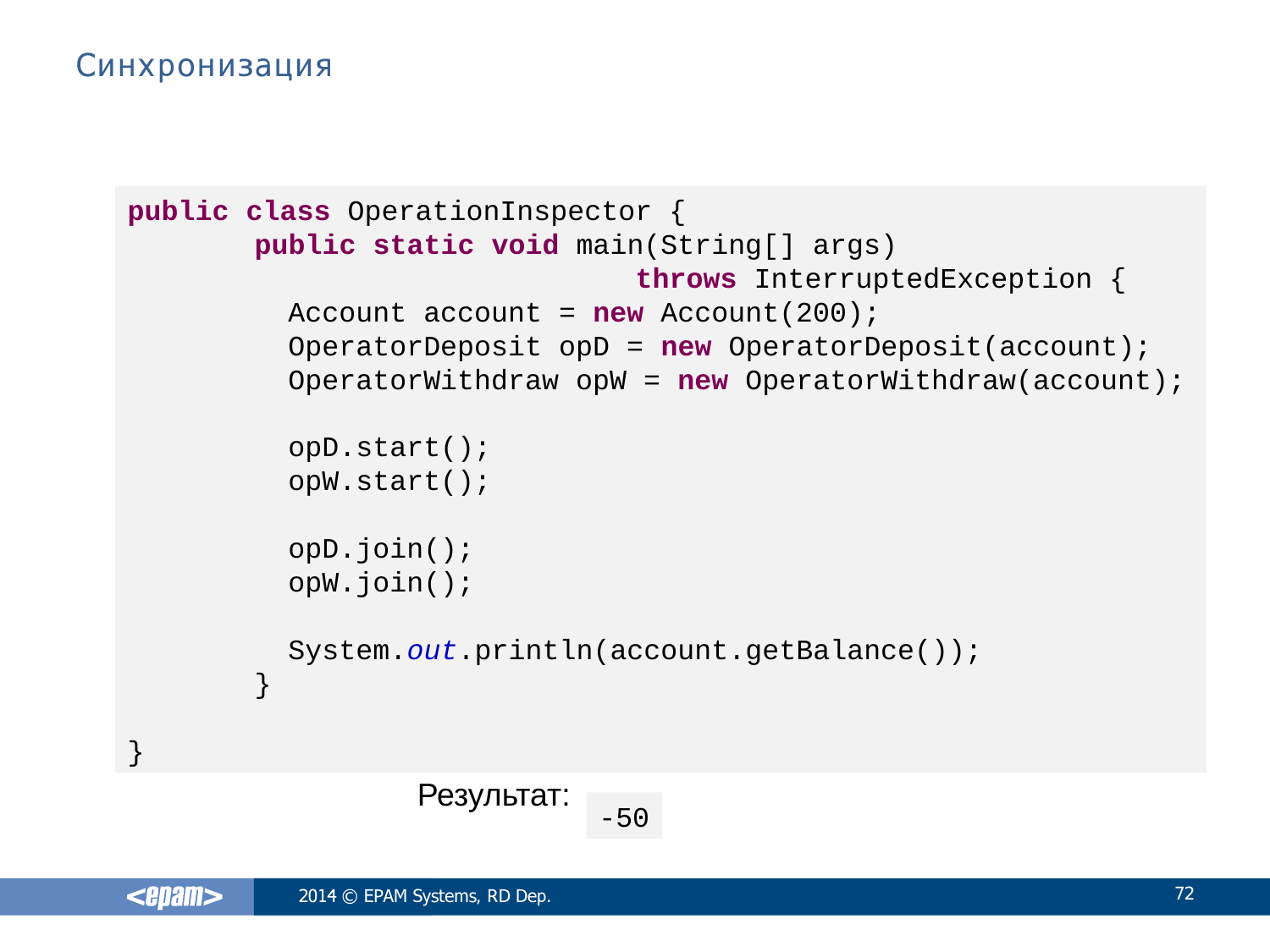

# Синхронизация
public class OperationInspector {
	public static void main(String[] args)
				throws InterruptedException {
	  Account account = new Account(200);
	  OperatorDeposit opD = new OperatorDeposit(account);
	  OperatorWithdraw opW = new OperatorWithdraw(account);

	  opD.start();
	  opW.start();

	  opD.join();
	  opW.join();

	  System.out.println(account.getBalance());
	}

}
Результат:
-50
72
2014 © EPAM Systems, RD Dep.